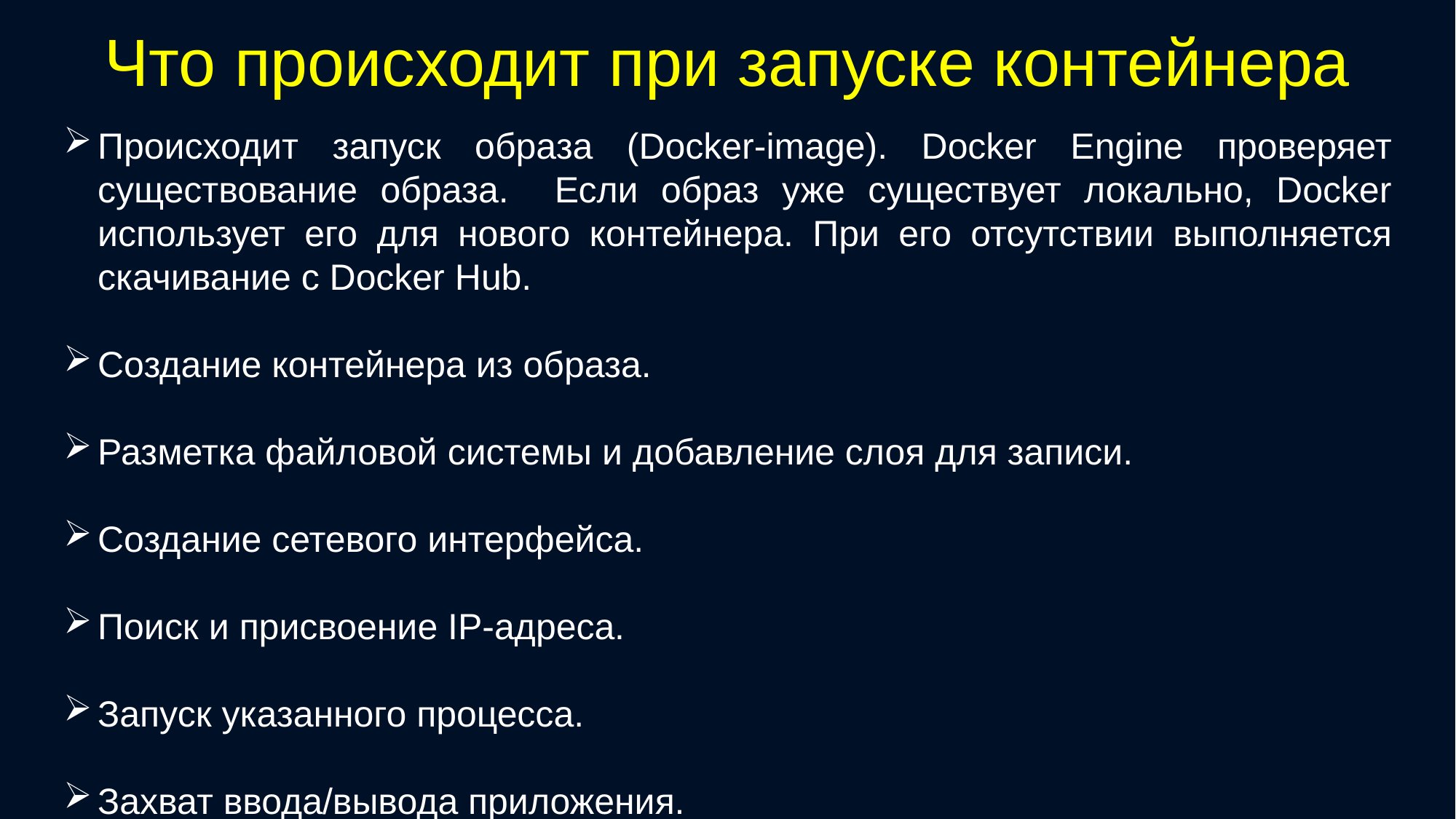

Что происходит при запуске контейнера
Происходит запуск образа (Docker-image). Docker Engine проверяет существование образа.  Если образ уже существует локально, Docker использует его для нового контейнера. При его отсутствии выполняется скачивание с Docker Hub.

Создание контейнера из образа.

Разметка файловой системы и добавление слоя для записи.

Создание сетевого интерфейса.

Поиск и присвоение IP-адреса.

Запуск указанного процесса.

Захват ввода/вывода приложения.